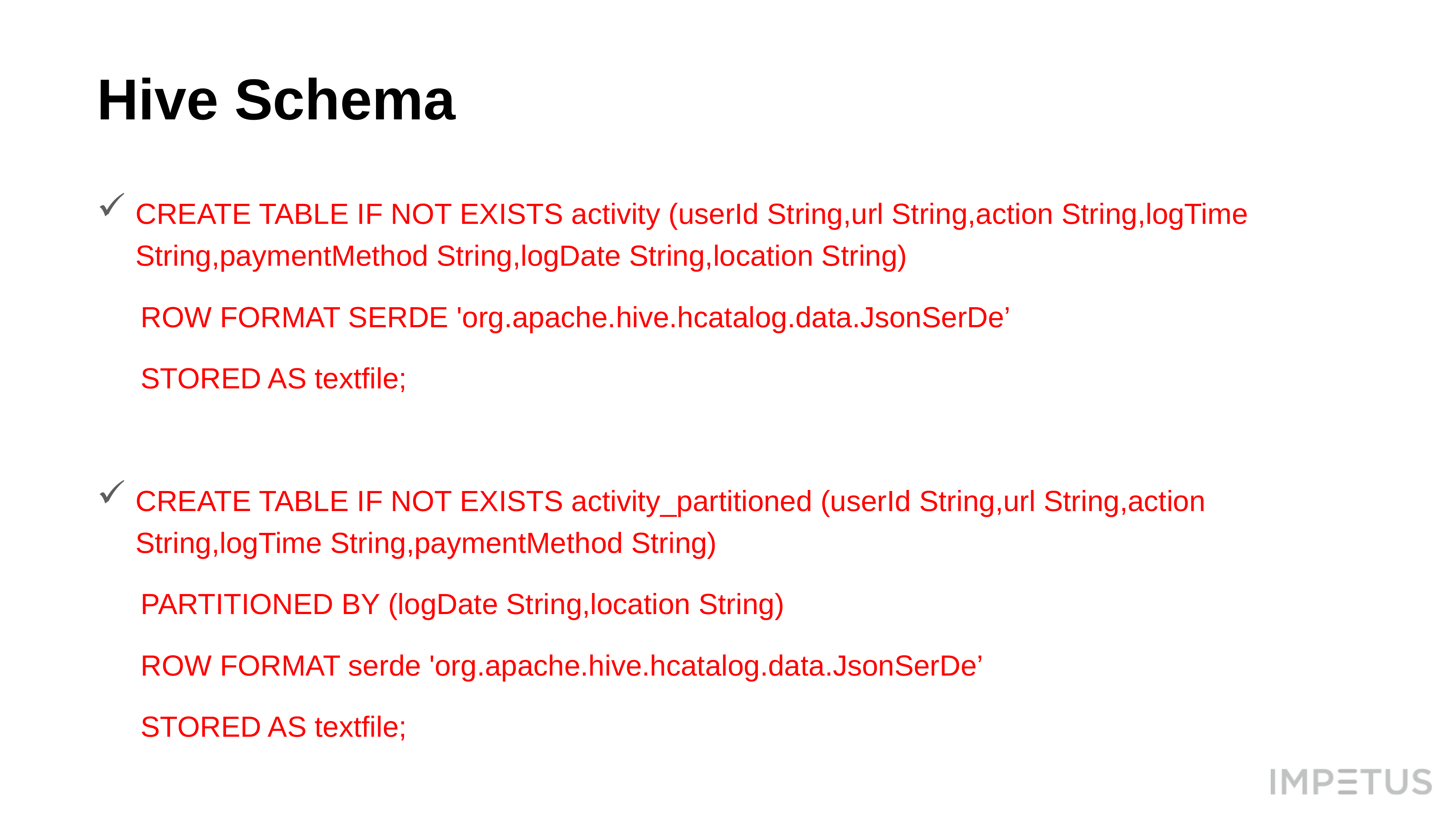

# Hive Schema
CREATE TABLE IF NOT EXISTS activity (userId String,url String,action String,logTime String,paymentMethod String,logDate String,location String)
	ROW FORMAT SERDE 'org.apache.hive.hcatalog.data.JsonSerDe’
	STORED AS textfile;

CREATE TABLE IF NOT EXISTS activity_partitioned (userId String,url String,action String,logTime String,paymentMethod String)
	PARTITIONED BY (logDate String,location String)
	ROW FORMAT serde 'org.apache.hive.hcatalog.data.JsonSerDe’
	STORED AS textfile;